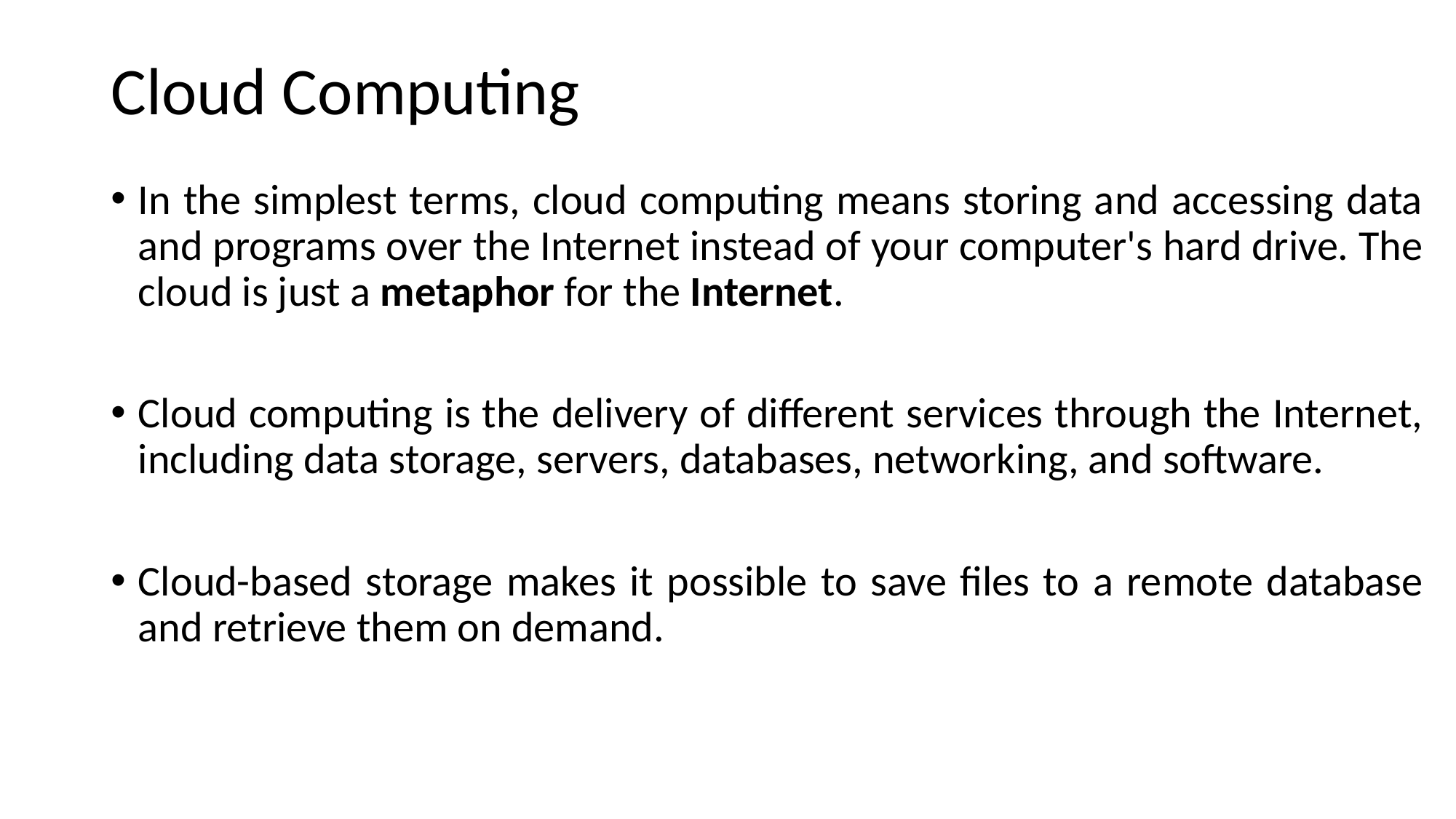

# Cloud Computing
In the simplest terms, cloud computing means storing and accessing data and programs over the Internet instead of your computer's hard drive. The cloud is just a metaphor for the Internet.

Cloud computing is the delivery of different services through the Internet, including data storage, servers, databases, networking, and software.

Cloud-based storage makes it possible to save files to a remote database and retrieve them on demand.